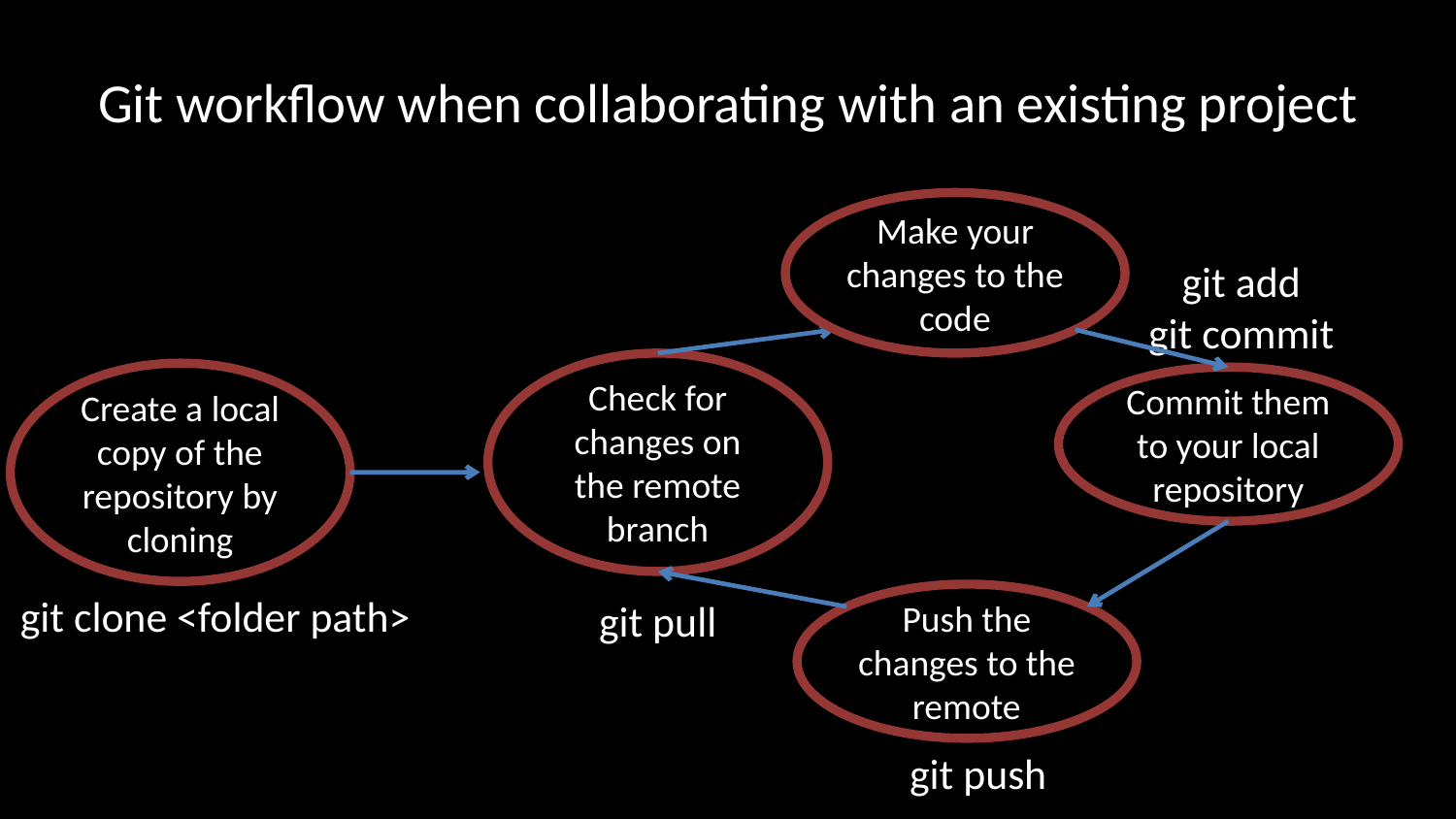

# Git workflow when collaborating with an existing project
Make your changes to the code
git add
git commit
Check for changes on the remote branch
Create a local copy of the repository by cloning
Commit them to your local repository
git clone <folder path>
Push the changes to the remote
git pull
git push